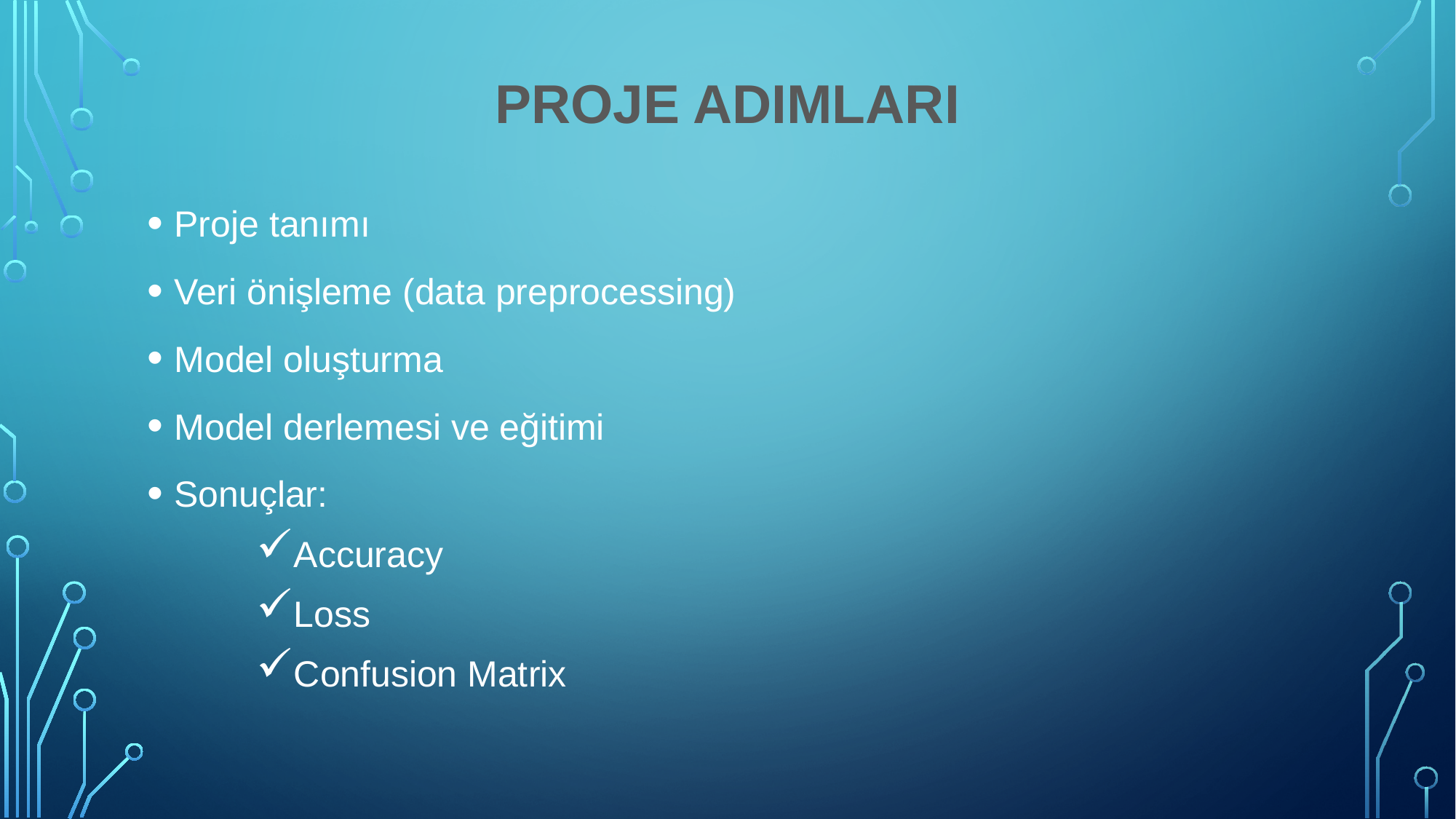

# Proje adımları
Proje tanımı
Veri önişleme (data preprocessing)
Model oluşturma
Model derlemesi ve eğitimi
Sonuçlar:
Accuracy
Loss
Confusion Matrix